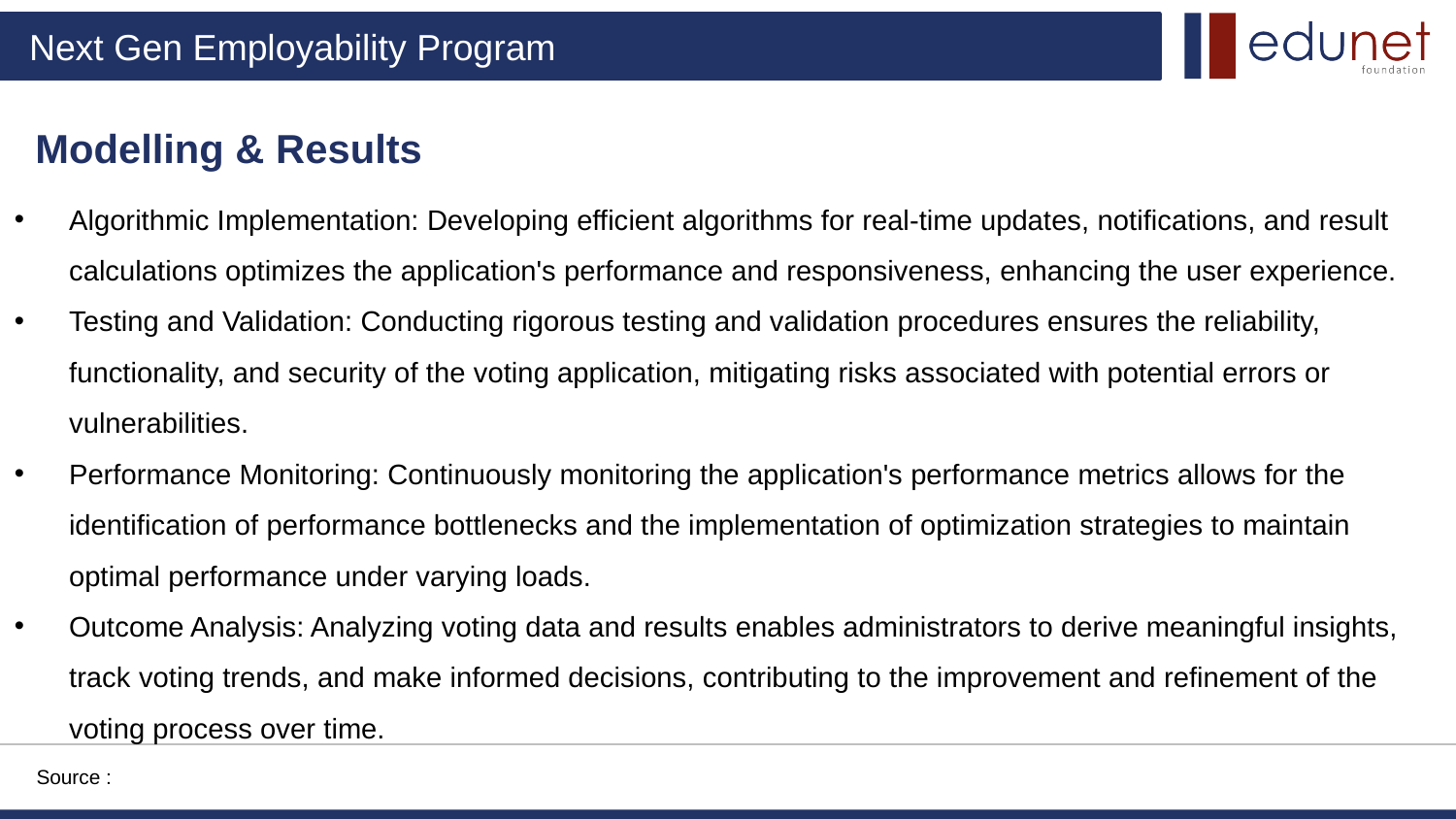

Modelling & Results
Algorithmic Implementation: Developing efficient algorithms for real-time updates, notifications, and result calculations optimizes the application's performance and responsiveness, enhancing the user experience.
Testing and Validation: Conducting rigorous testing and validation procedures ensures the reliability, functionality, and security of the voting application, mitigating risks associated with potential errors or vulnerabilities.
Performance Monitoring: Continuously monitoring the application's performance metrics allows for the identification of performance bottlenecks and the implementation of optimization strategies to maintain optimal performance under varying loads.
Outcome Analysis: Analyzing voting data and results enables administrators to derive meaningful insights, track voting trends, and make informed decisions, contributing to the improvement and refinement of the voting process over time.
Source :